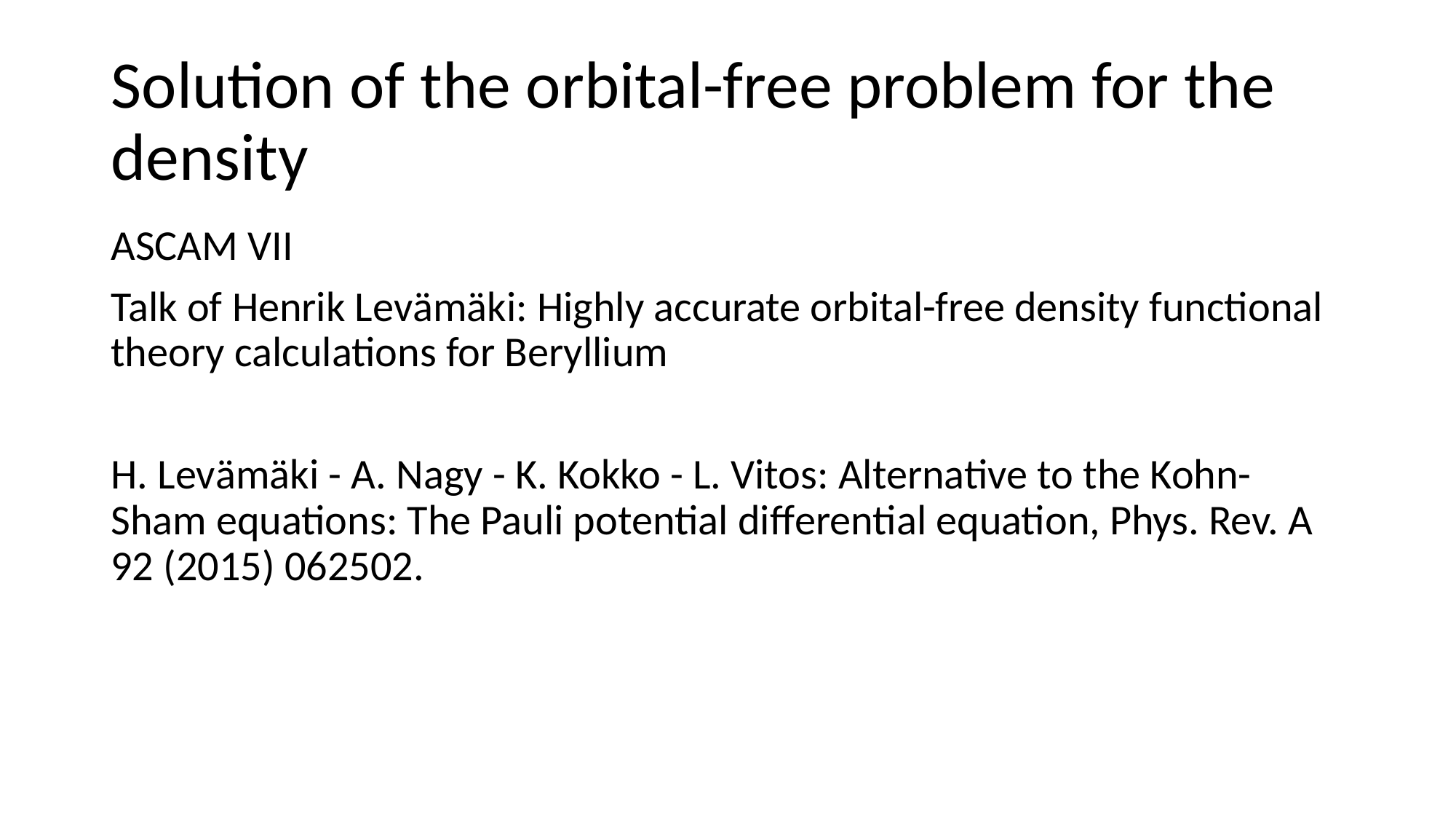

# Solution of the orbital-free problem for the density
ASCAM VII
Talk of Henrik Levämäki: Highly accurate orbital-free density functional theory calculations for Beryllium

H. Levämäki - A. Nagy - K. Kokko - L. Vitos: Alternative to the Kohn-Sham equations: The Pauli potential differential equation, Phys. Rev. A 92 (2015) 062502.